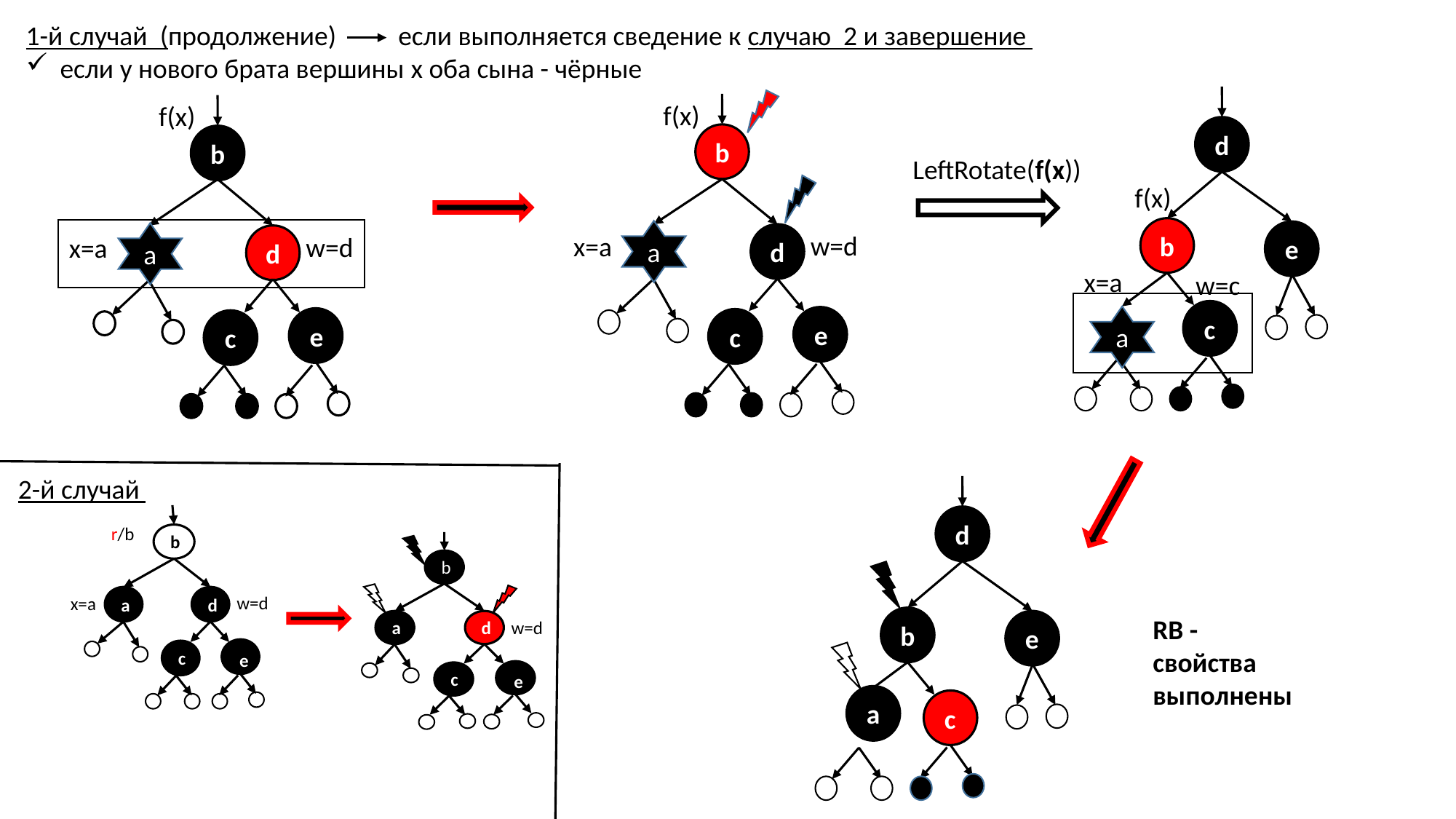

1-й случай  (продолжение)          если выполняется сведение к случаю  2 и завершение
если у нового брата вершины x оба сына - чёрные

f(x)
b
w=d
x=a
d

c

e

a
d
b
e
x=a
w=c

c

f(x)

a
LeftRotate(f(x))

f(x)
b
w=d
x=a
d

c

e

a

d
b
e

c

а
2-й случай
r/b
b
w=d
x=a
а
d

c

e

b
w=d
а
d

c

e

RB -свойства выполнены